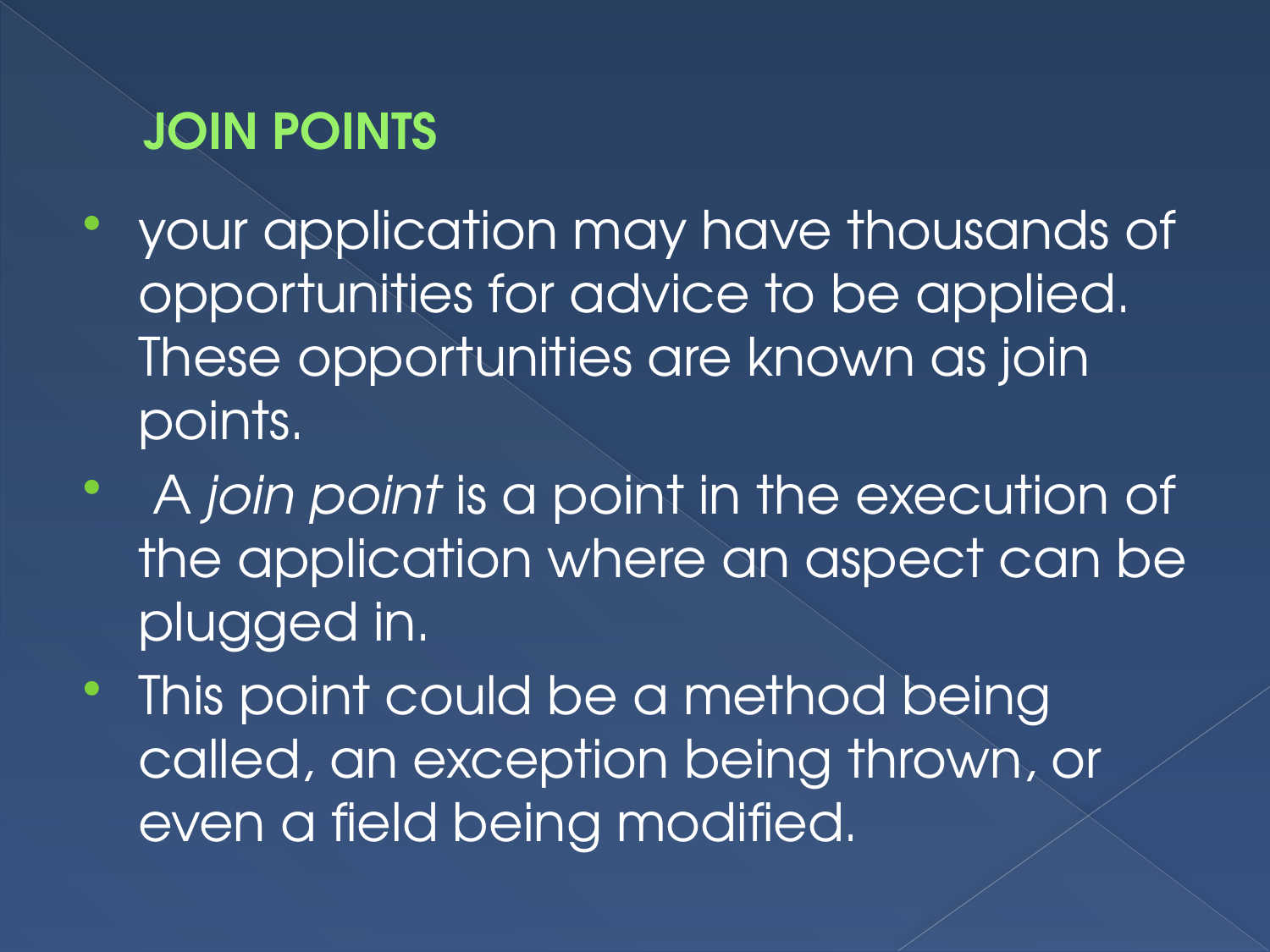

# JOIN POINTS
your application may have thousands of opportunities for advice to be applied. These opportunities are known as join points.
 A join point is a point in the execution of the application where an aspect can be plugged in.
This point could be a method being called, an exception being thrown, or even a field being modified.